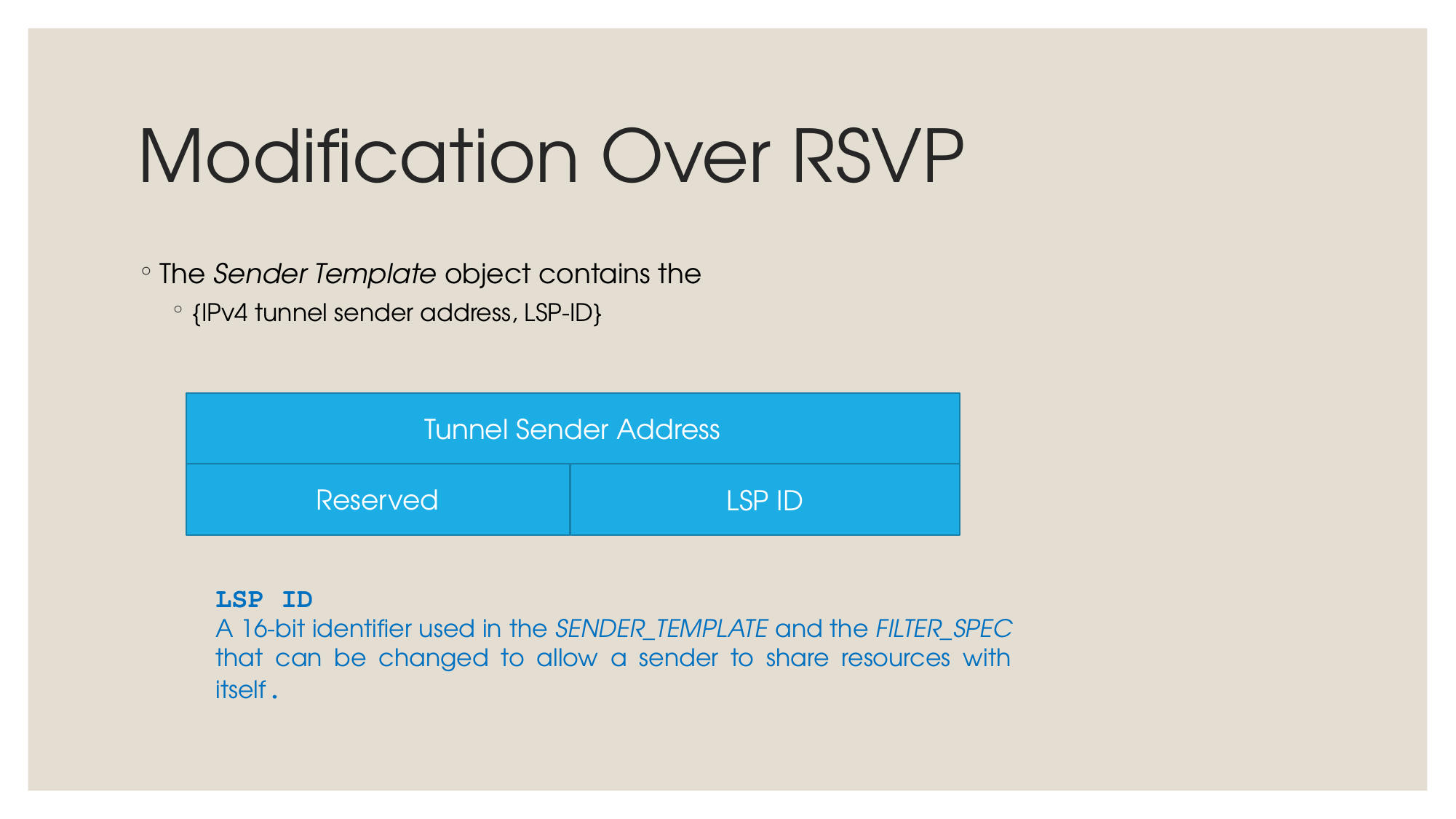

# Modification Over RSVP
The Sender Template object contains the
{IPv4 tunnel sender address, LSP-ID}
Tunnel Sender Address
Reserved
LSP ID
LSP ID
A 16-bit identifier used in the SENDER_TEMPLATE and the FILTER_SPEC that can be changed to allow a sender to share resources with itself.